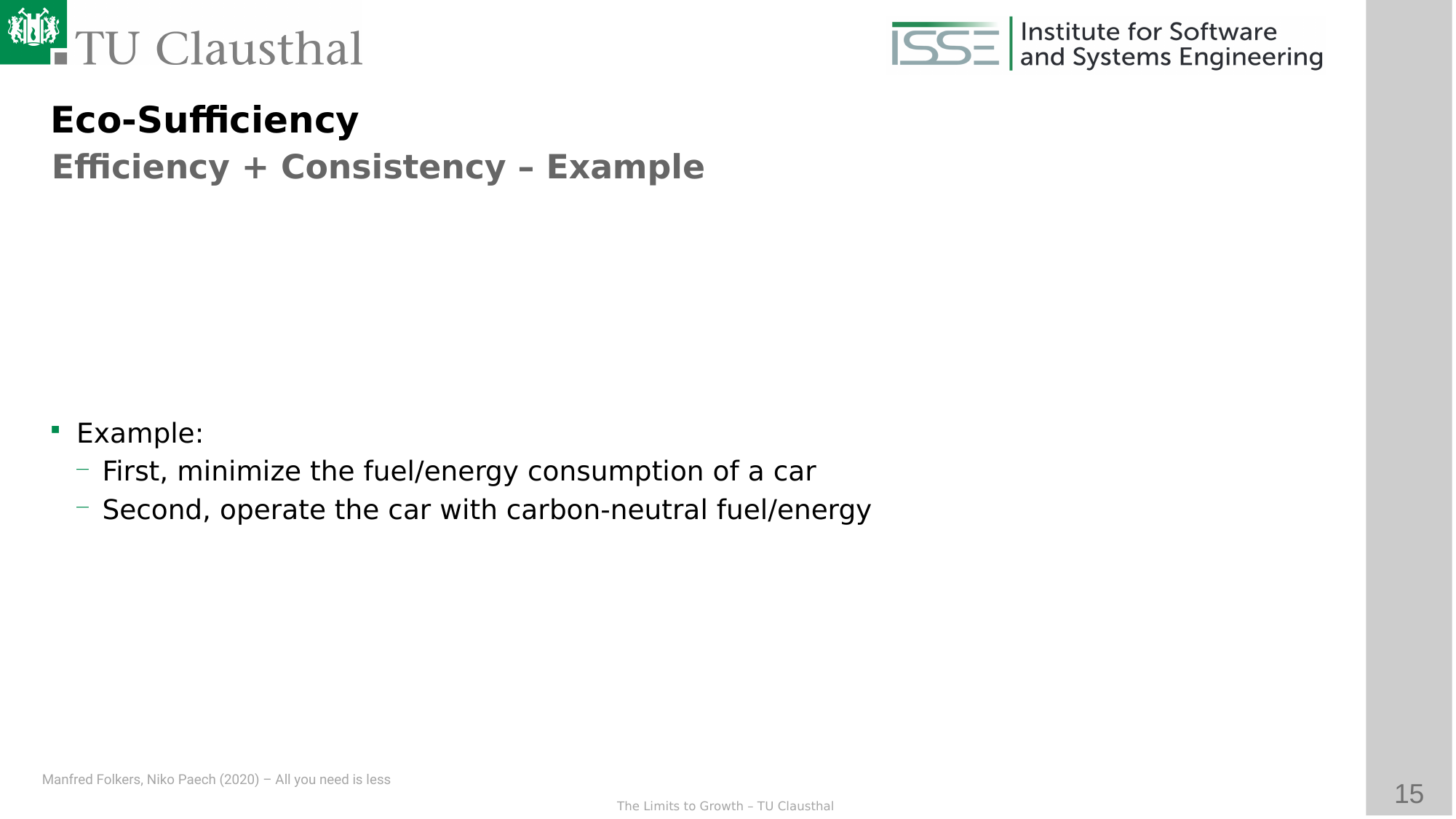

Eco-Sufficiency
Efficiency + Consistency – Example

Example:
First, minimize the fuel/energy consumption of a car
Second, operate the car with carbon-neutral fuel/energy
Manfred Folkers, Niko Paech (2020) – All you need is less